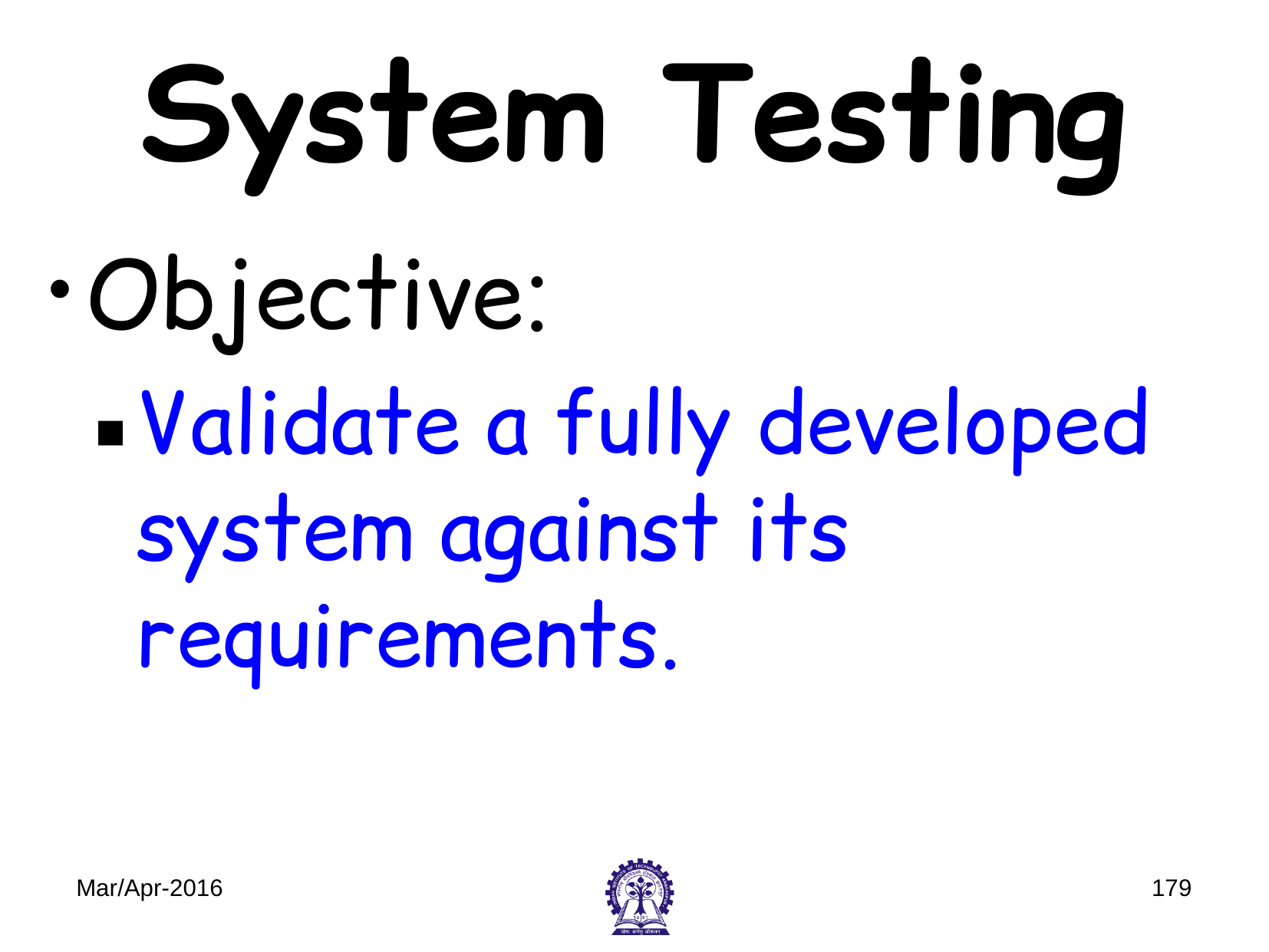

# System Testing
Objective:
Validate a fully developed system against its requirements.
Mar/Apr-2016
179